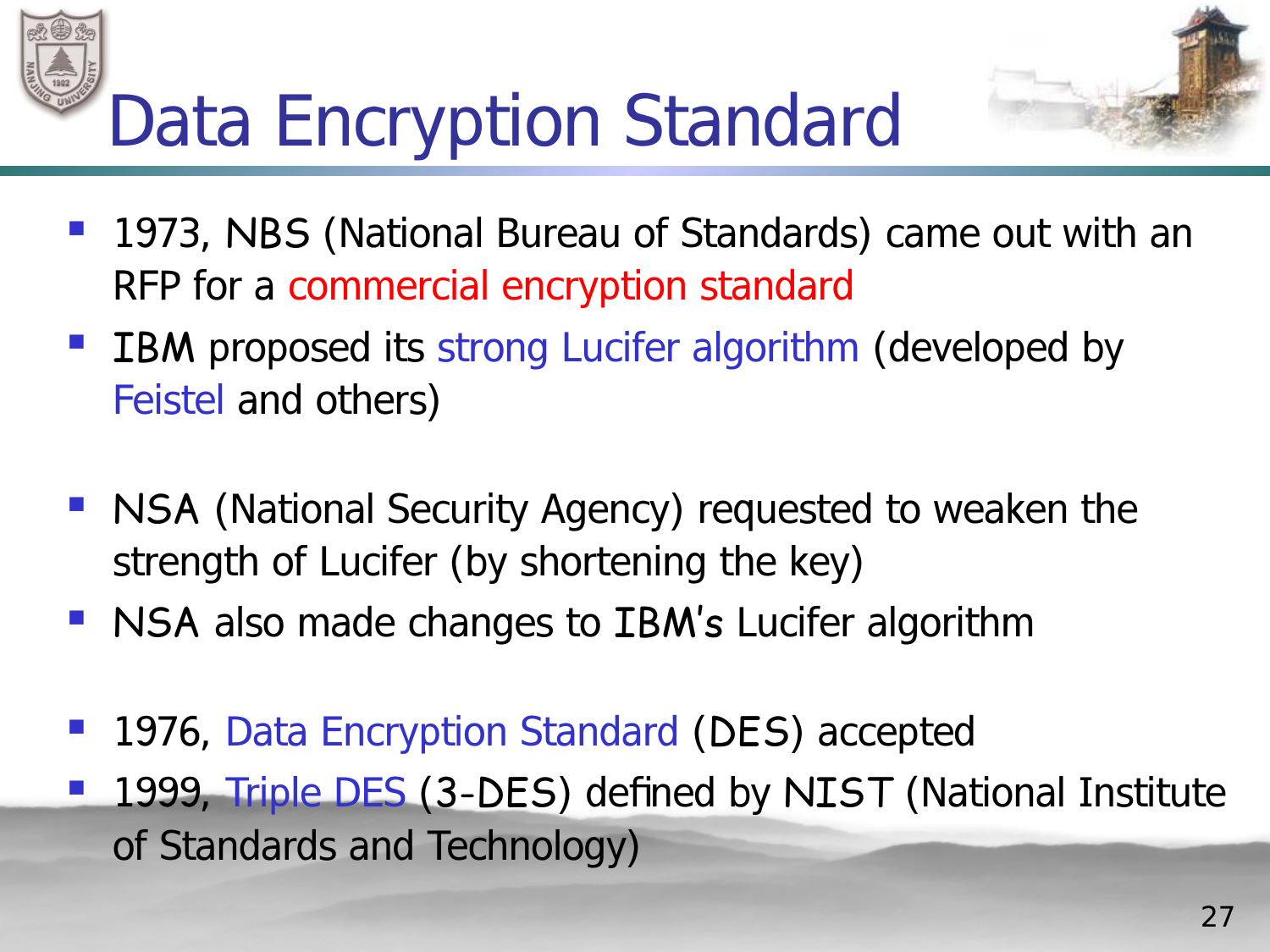

# Data Encryption Standard
1973, NBS (National Bureau of Standards) came out with an RFP for a commercial encryption standard
IBM proposed its strong Lucifer algorithm (developed by Feistel and others)

NSA (National Security Agency) requested to weaken the strength of Lucifer (by shortening the key)
NSA also made changes to IBM’s Lucifer algorithm

1976, Data Encryption Standard (DES) accepted
1999, Triple DES (3-DES) defined by NIST (National Institute of Standards and Technology)
27